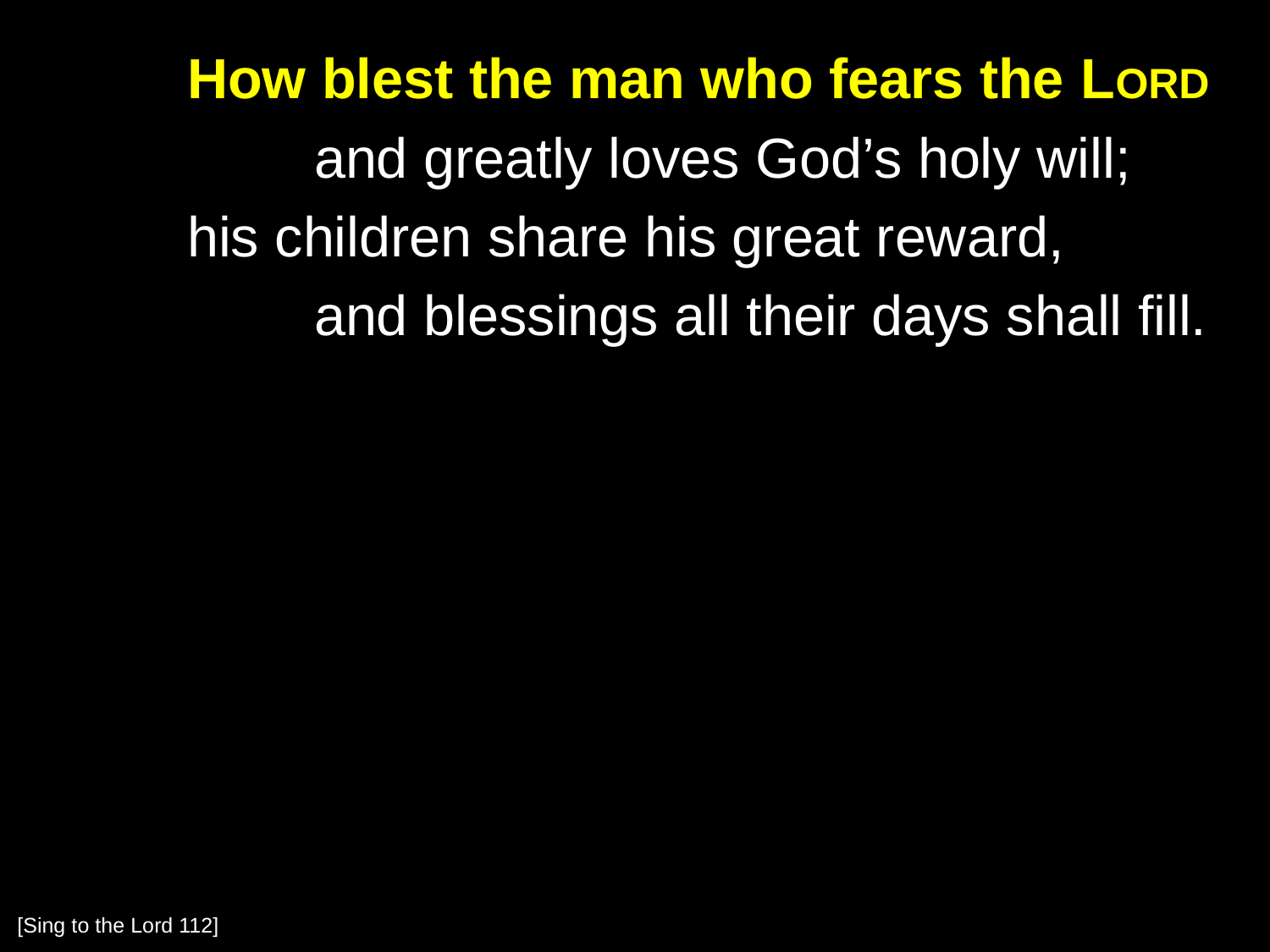

How blest the man who fears the Lord
		and greatly loves God’s holy will;
	his children share his great reward,
		and blessings all their days shall fill.
[Sing to the Lord 112]